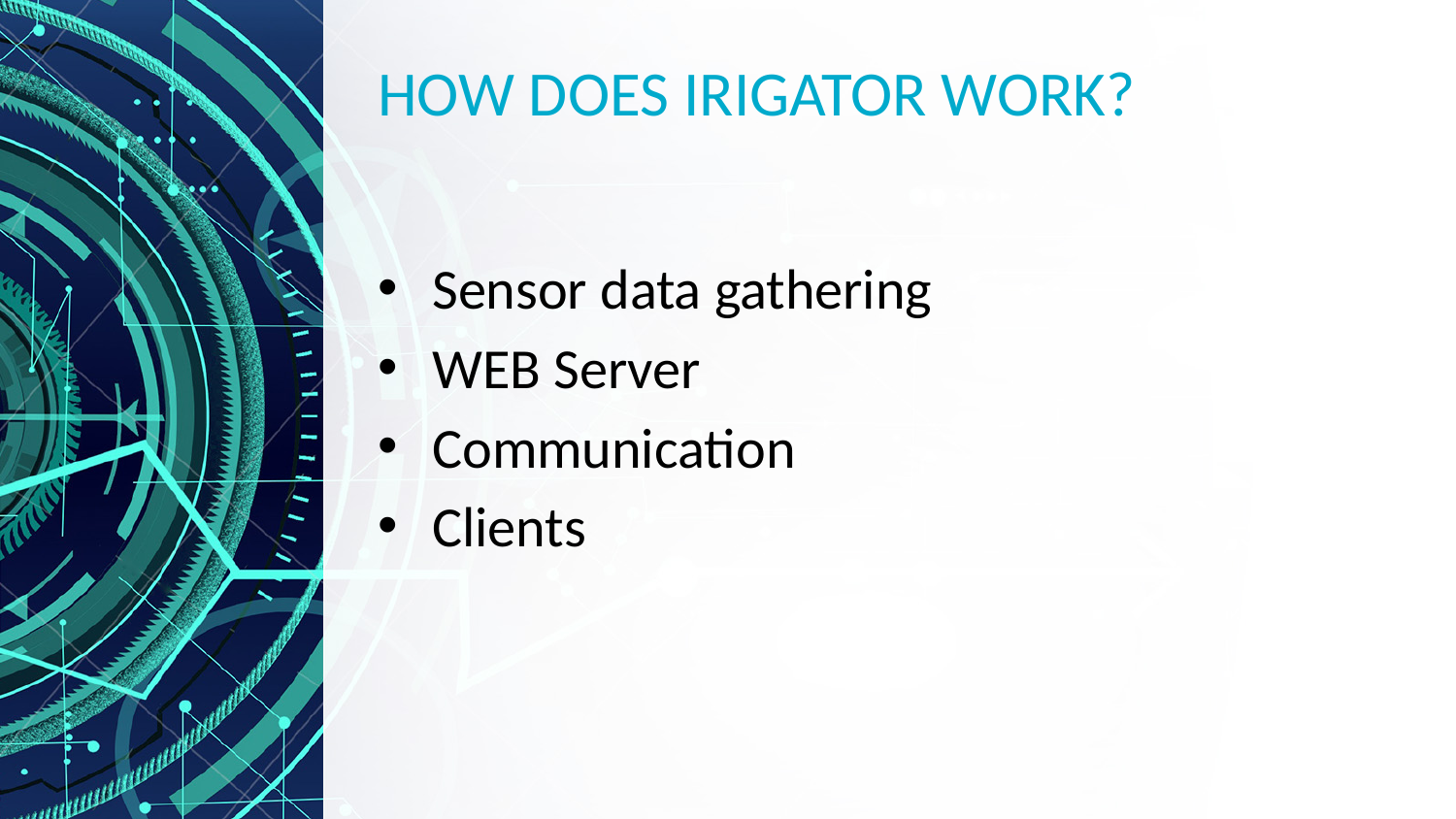

# HOW DOES IRIGATOR WORK?

Sensor data gathering
WEB Server
Communication
Clients